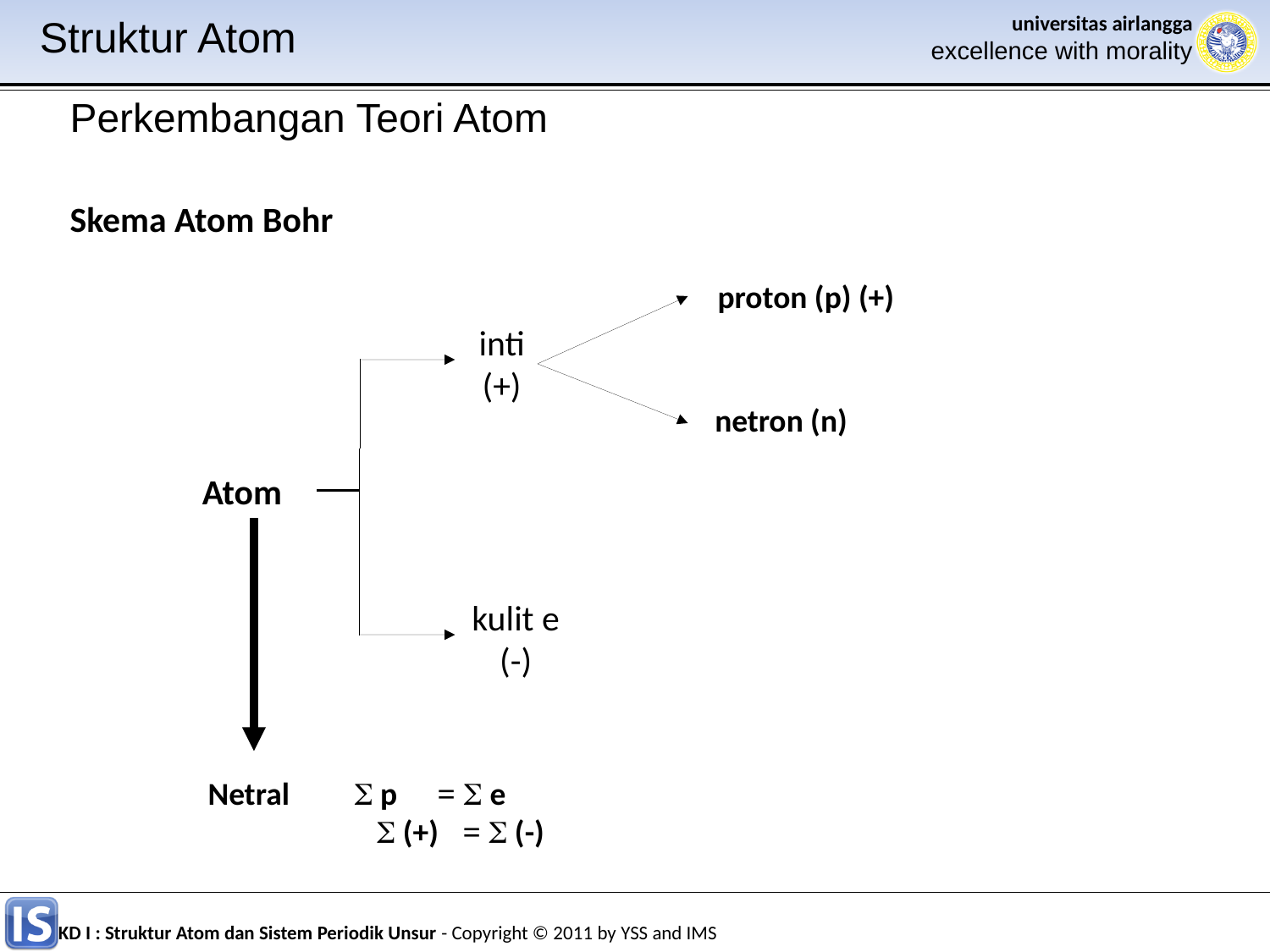

Struktur Atom
Perkembangan Teori Atom
Skema Atom Bohr
proton (p) (+)

inti
(+)

netron (n)
Atom

kulit e
(-)

Netral         Σ p     = Σ e
                     Σ (+)   = Σ (-)
14